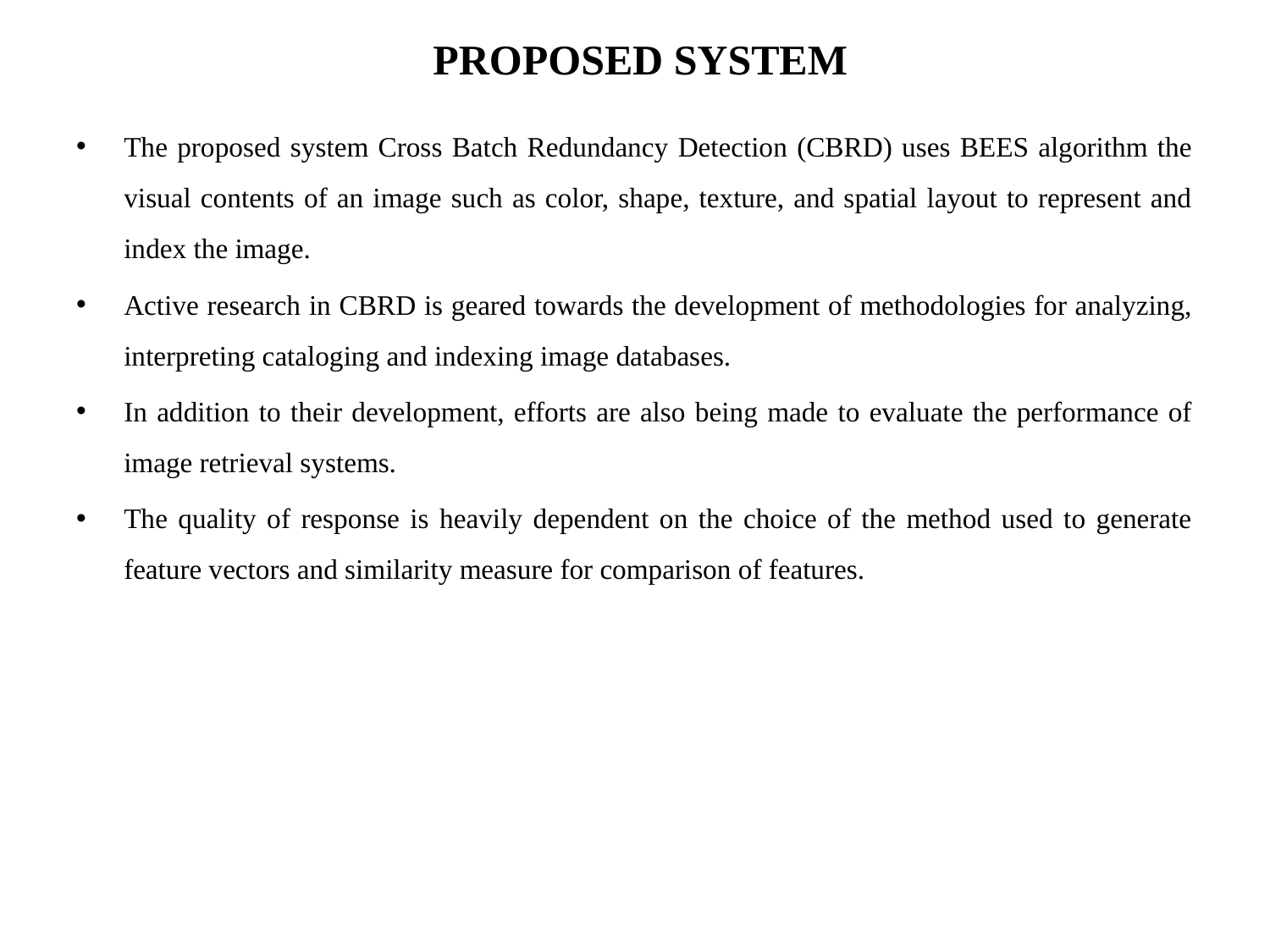

# PROPOSED SYSTEM
The proposed system Cross Batch Redundancy Detection (CBRD) uses BEES algorithm the visual contents of an image such as color, shape, texture, and spatial layout to represent and index the image.
Active research in CBRD is geared towards the development of methodologies for analyzing, interpreting cataloging and indexing image databases.
In addition to their development, efforts are also being made to evaluate the performance of image retrieval systems.
The quality of response is heavily dependent on the choice of the method used to generate feature vectors and similarity measure for comparison of features.